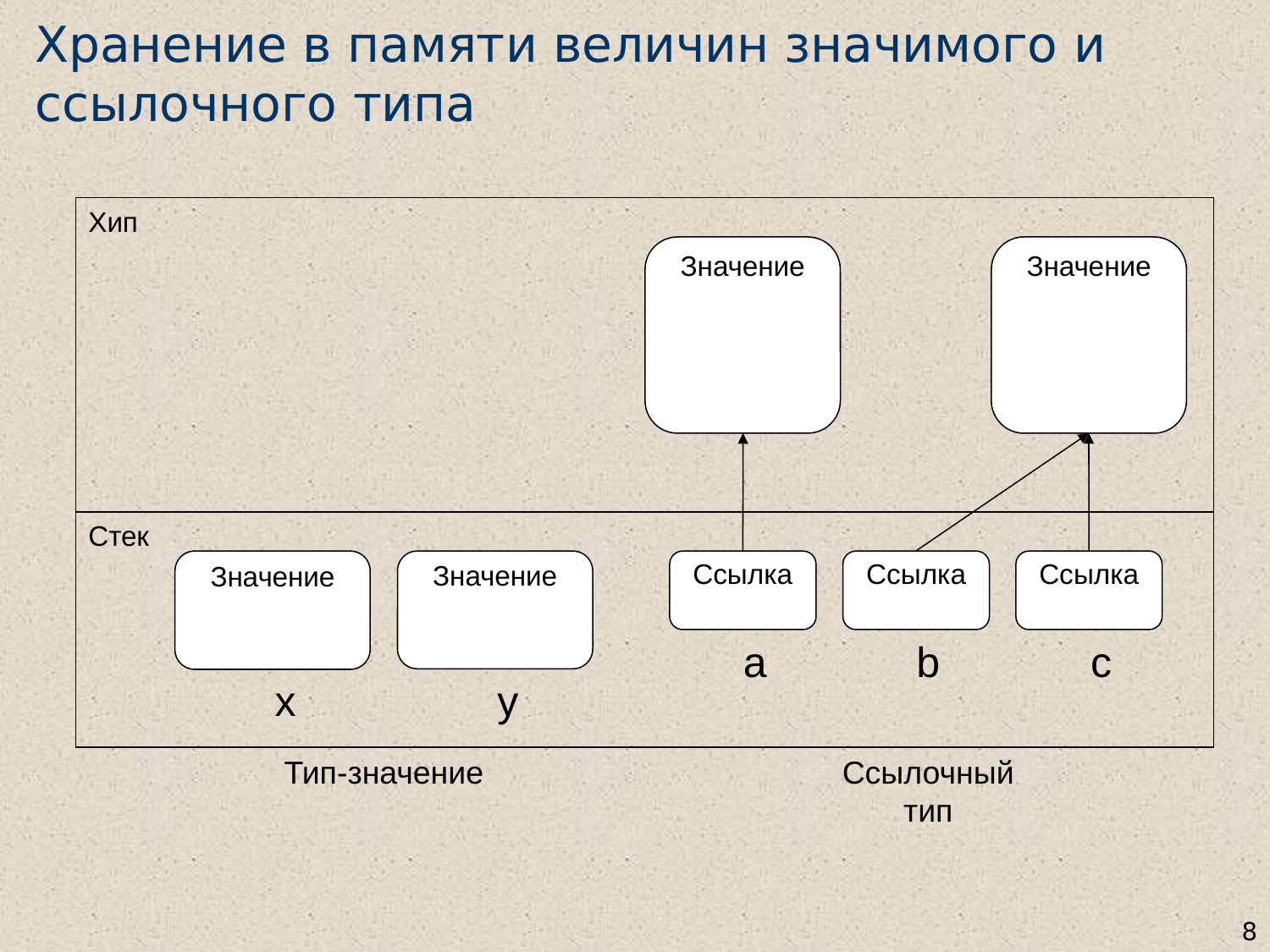

Хранение в памяти величин значимого и ссылочного типа

Хип
Значение
Значение

Стек
Значение
Значение
Ссылка
Ссылка
Ссылка
а
b
c
y
x
Тип-значение
Ссылочный тип
# 8